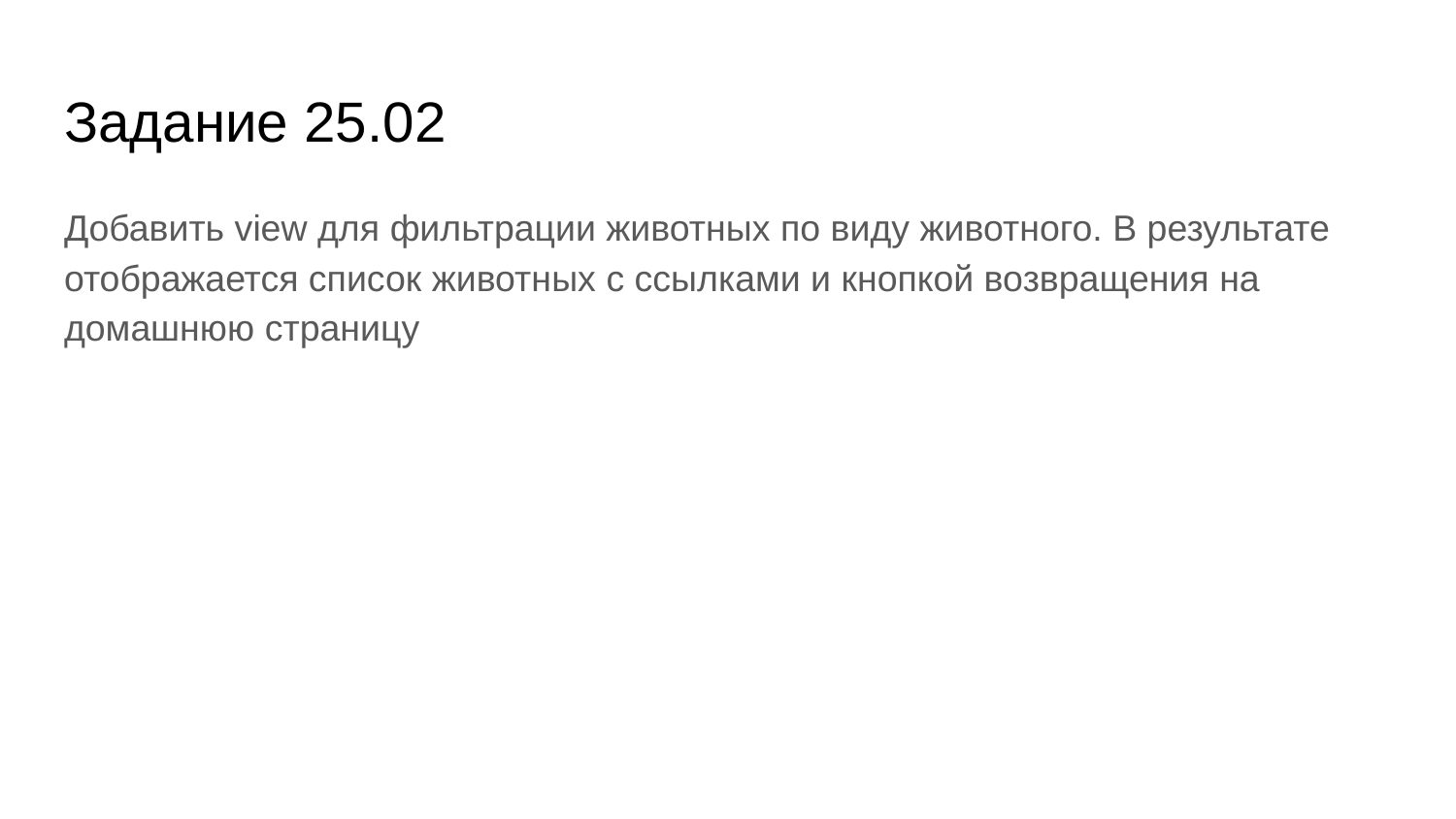

# Задание 25.02
Добавить view для фильтрации животных по виду животного. В результате отображается список животных с ссылками и кнопкой возвращения на домашнюю страницу